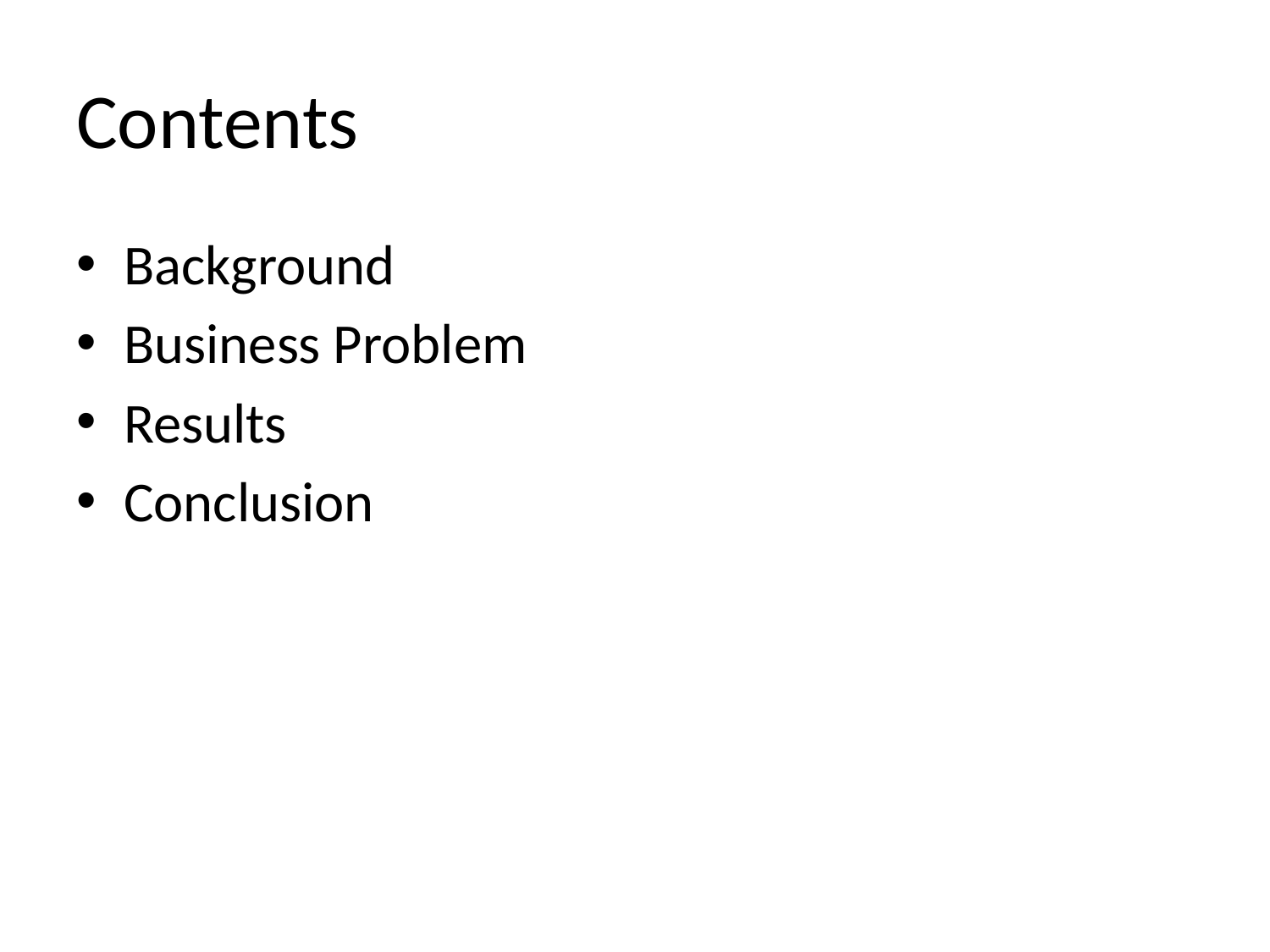

# Contents
Background
Business Problem
Results
Conclusion